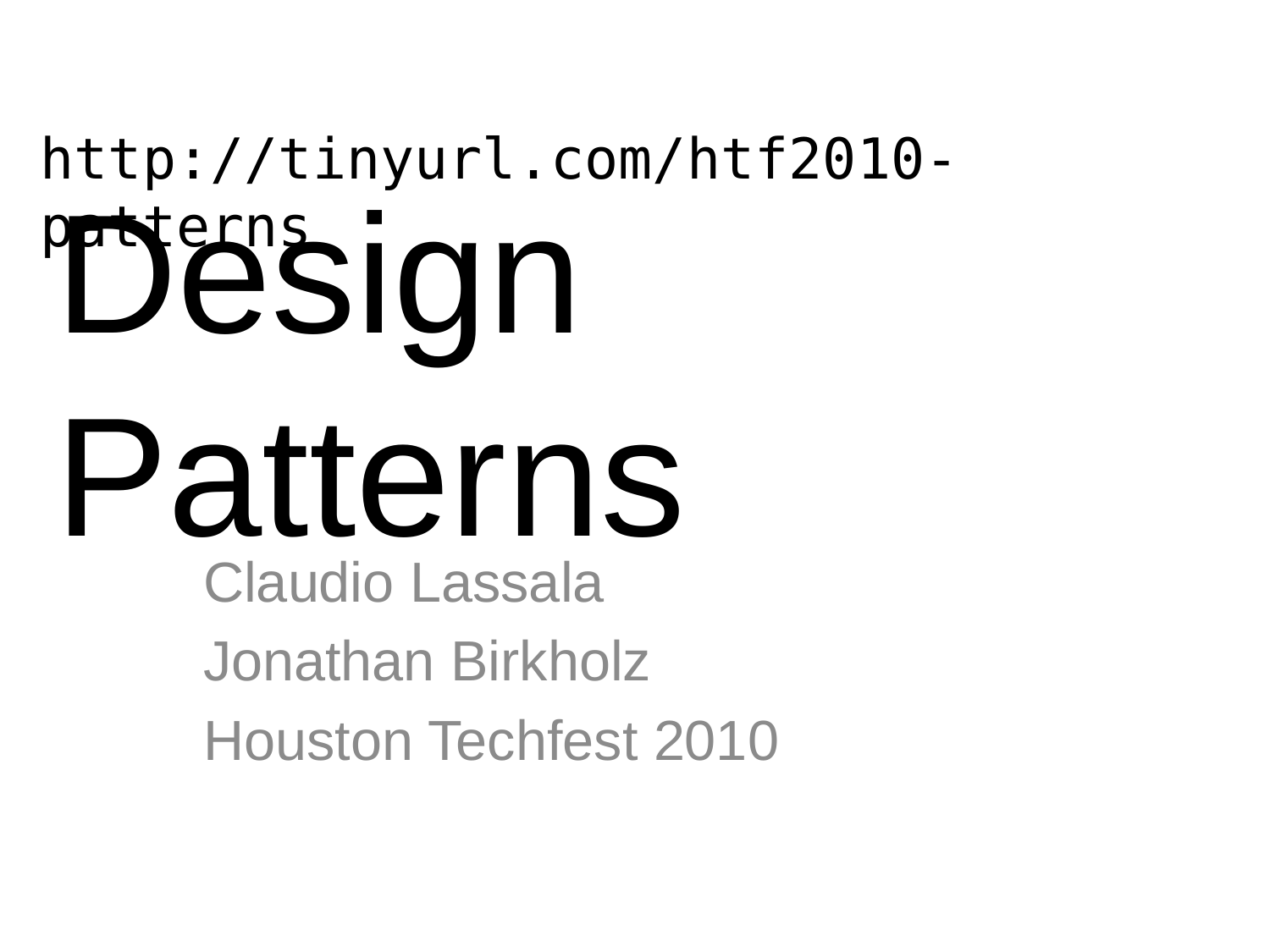

http://tinyurl.com/htf2010-patterns
# Design Patterns
Claudio Lassala
Jonathan Birkholz
Houston Techfest 2010